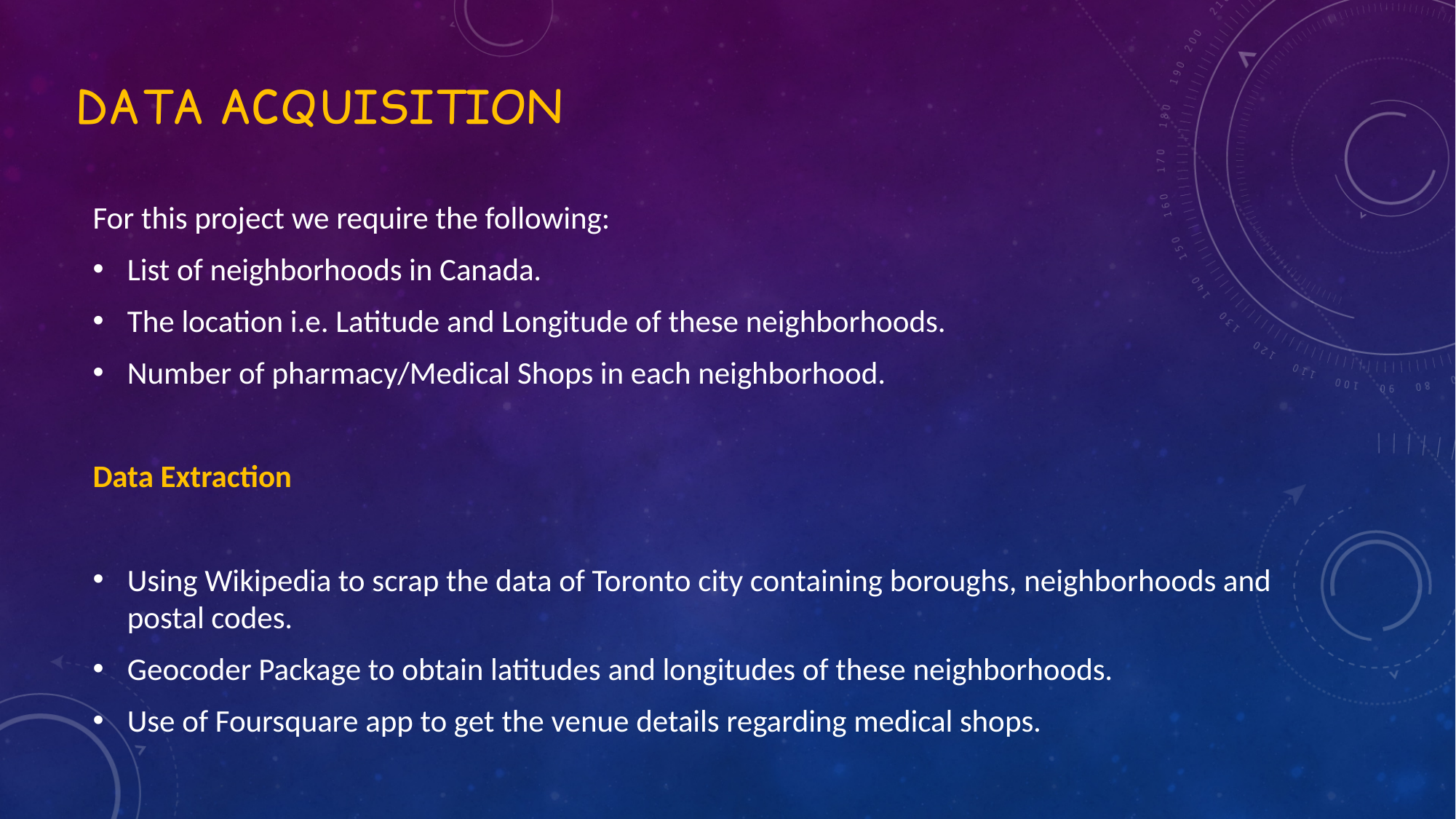

# Data Acquisition
For this project we require the following:
List of neighborhoods in Canada.
The location i.e. Latitude and Longitude of these neighborhoods.
Number of pharmacy/Medical Shops in each neighborhood.

Data Extraction

Using Wikipedia to scrap the data of Toronto city containing boroughs, neighborhoods and postal codes.
Geocoder Package to obtain latitudes and longitudes of these neighborhoods.
Use of Foursquare app to get the venue details regarding medical shops.